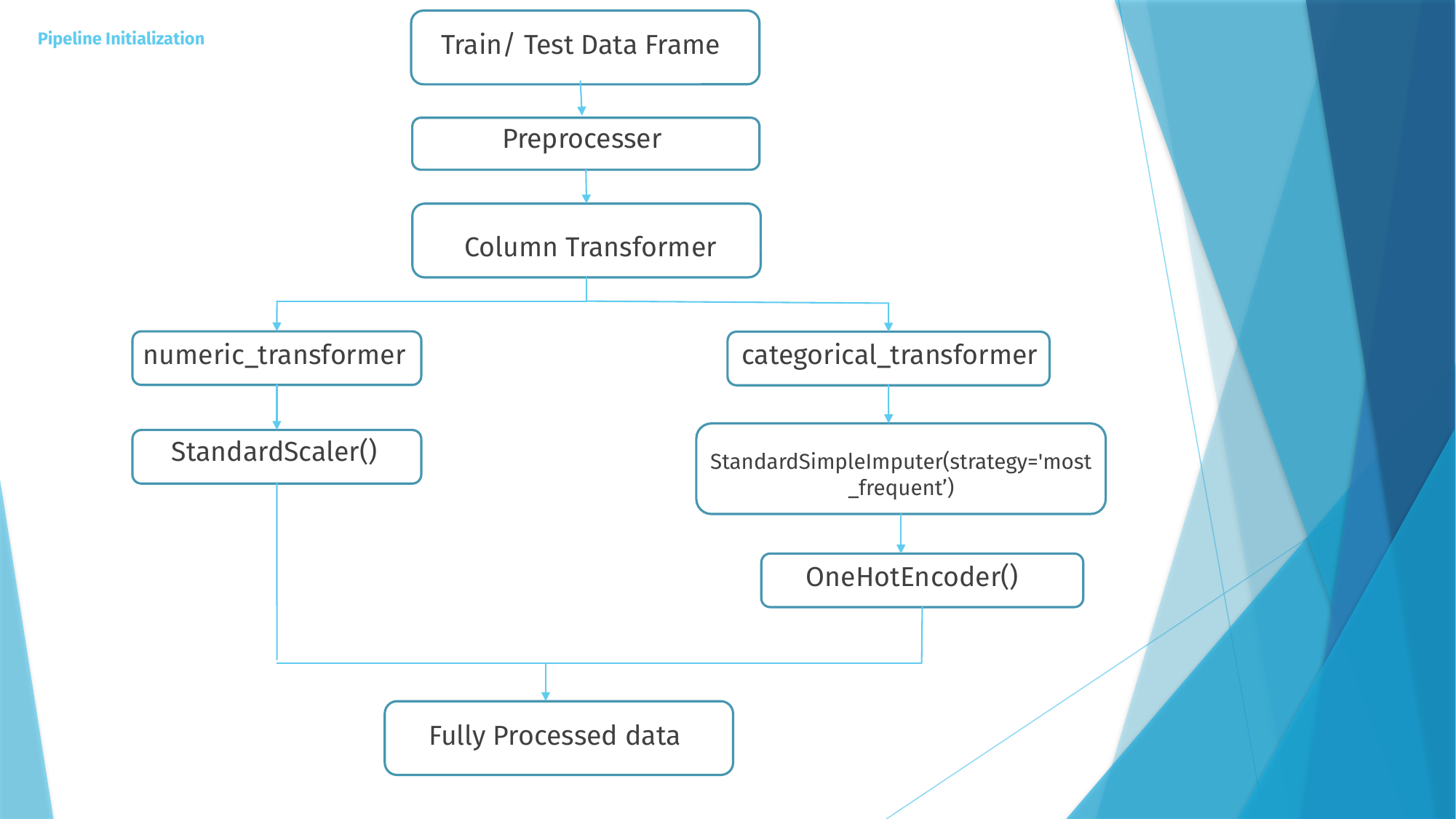

Train/ Test Data Frame
# Pipeline Initialization
Preprocesser

Column Transformer

numeric_transformer
categorical_transformer

StandardScaler()

StandardSimpleImputer(strategy='most_frequent’)

OneHotEncoder()

Fully Processed data